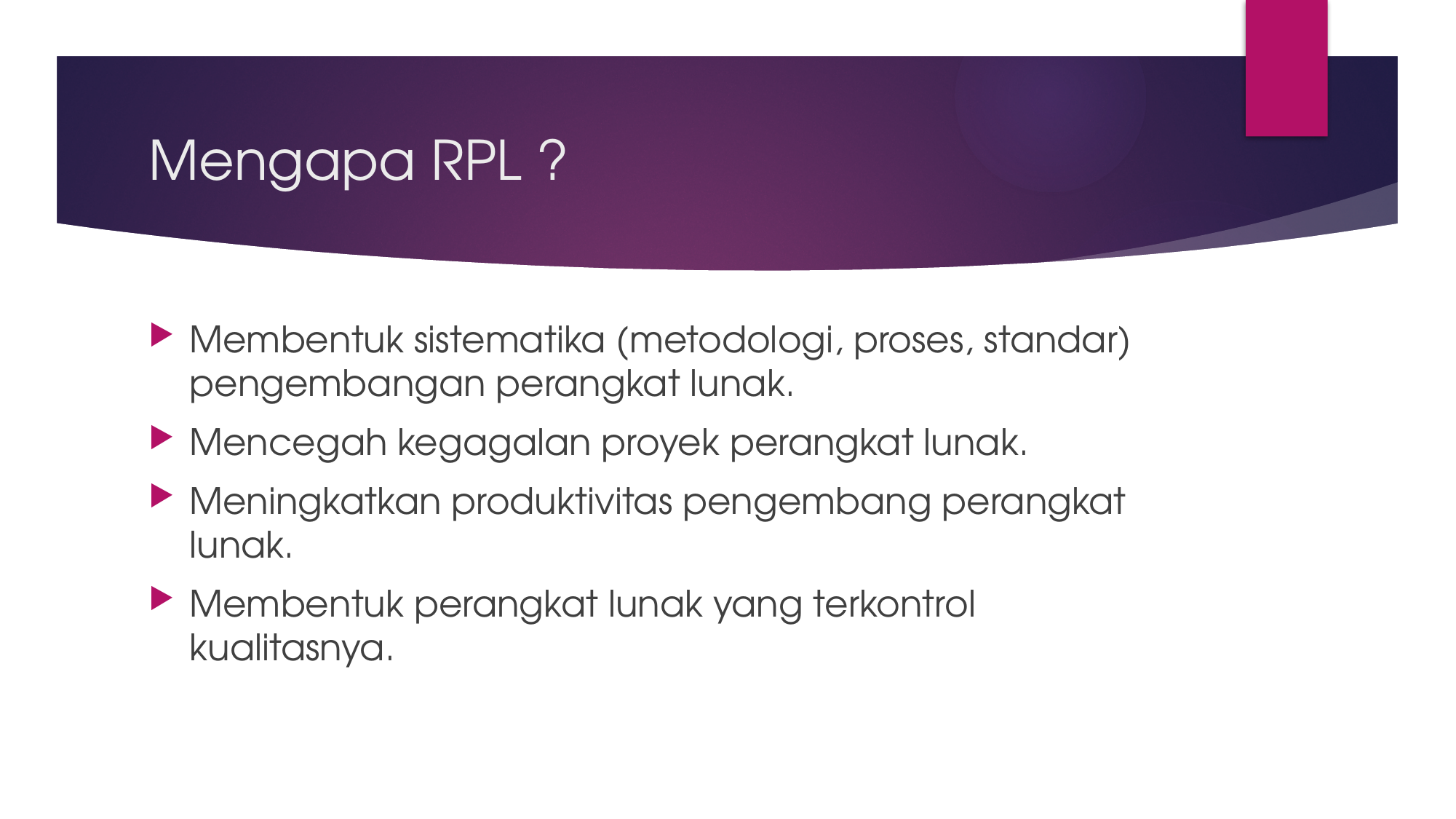

# Mengapa RPL ?
Membentuk sistematika (metodologi, proses, standar) pengembangan perangkat lunak.
Mencegah kegagalan proyek perangkat lunak.
Meningkatkan produktivitas pengembang perangkat lunak.
Membentuk perangkat lunak yang terkontrol kualitasnya.